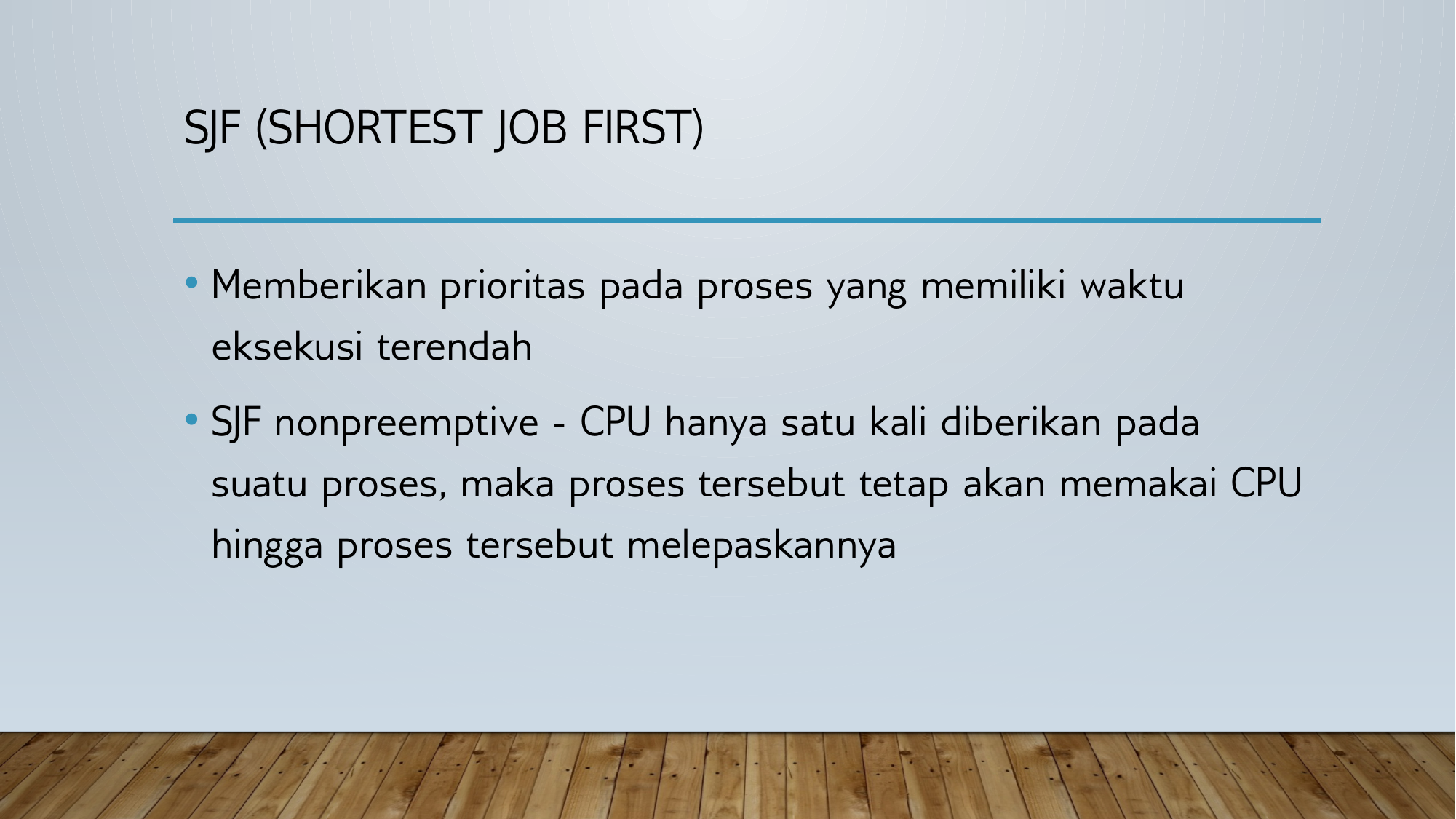

# SJF (Shortest job first)
Memberikan prioritas pada proses yang memiliki waktu eksekusi terendah
SJF nonpreemptive - CPU hanya satu kali diberikan pada suatu proses, maka proses tersebut tetap akan memakai CPU hingga proses tersebut melepaskannya